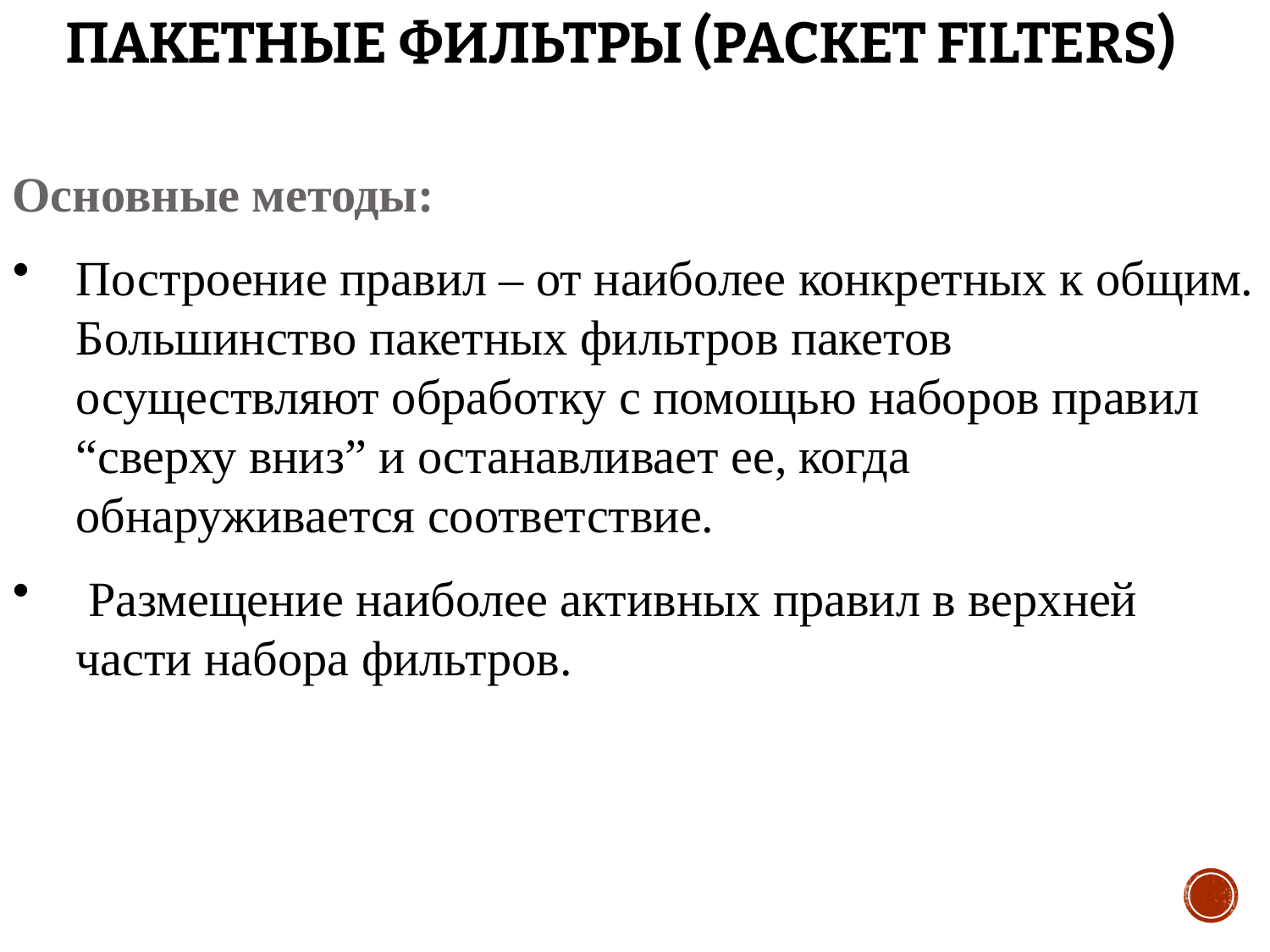

# Пакетные фильтры (packet filters)

Основные методы:
Построение правил – от наиболее конкретных к общим. Большинство пакетных фильтров пакетов осуществляют обработку с помощью наборов правил “сверху вниз” и останавливает ее, когда обнаруживается соответствие.
 Размещение наиболее активных правил в верхней части набора фильтров.